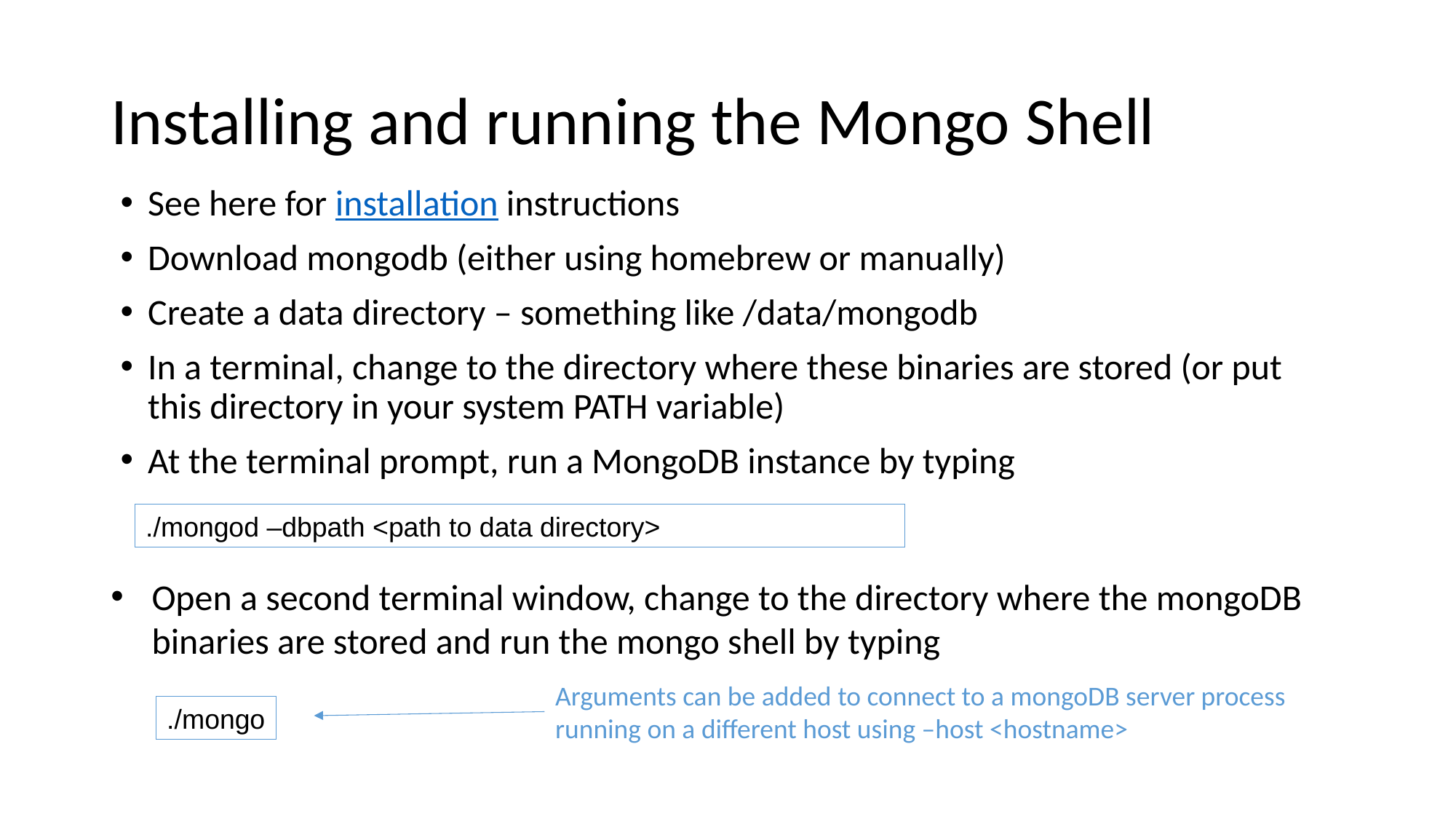

# Installing and running the Mongo Shell
See here for installation instructions
Download mongodb (either using homebrew or manually)
Create a data directory – something like /data/mongodb
In a terminal, change to the directory where these binaries are stored (or put this directory in your system PATH variable)
At the terminal prompt, run a MongoDB instance by typing
./mongod –dbpath <path to data directory>
Open a second terminal window, change to the directory where the mongoDB binaries are stored and run the mongo shell by typing
Arguments can be added to connect to a mongoDB server process running on a different host using –host <hostname>
./mongo